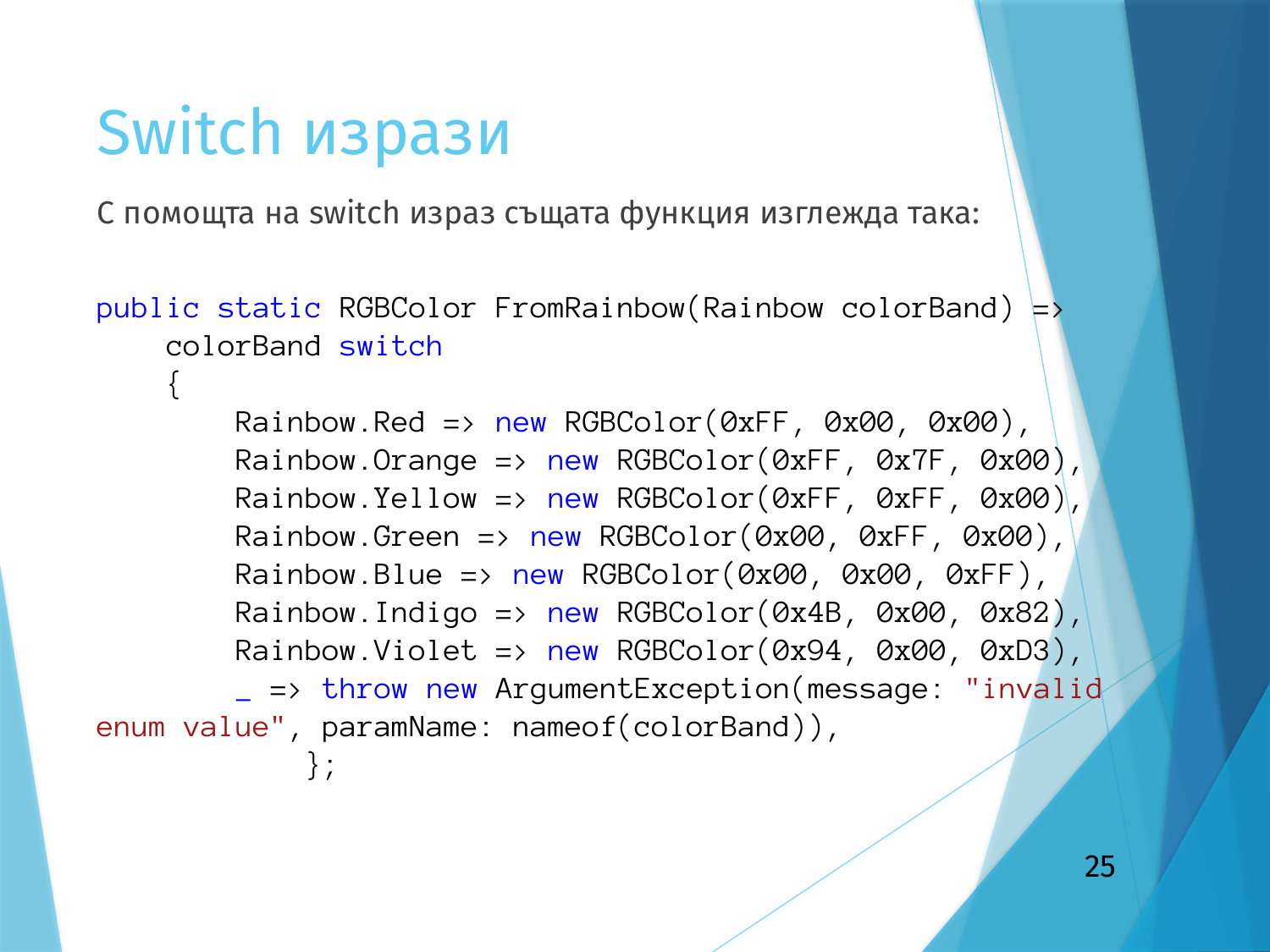

# Switch изрази
С помощта на switch израз същата функция изглежда така:

public static RGBColor FromRainbow(Rainbow colorBand) =>
    colorBand switch
    {
        Rainbow.Red => new RGBColor(0xFF, 0x00, 0x00),
        Rainbow.Orange => new RGBColor(0xFF, 0x7F, 0x00),
        Rainbow.Yellow => new RGBColor(0xFF, 0xFF, 0x00),
        Rainbow.Green => new RGBColor(0x00, 0xFF, 0x00),
        Rainbow.Blue => new RGBColor(0x00, 0x00, 0xFF),
        Rainbow.Indigo => new RGBColor(0x4B, 0x00, 0x82),
        Rainbow.Violet => new RGBColor(0x94, 0x00, 0xD3),
        _ => throw new ArgumentException(message: "invalid enum value", paramName: nameof(colorBand)),
            };
25